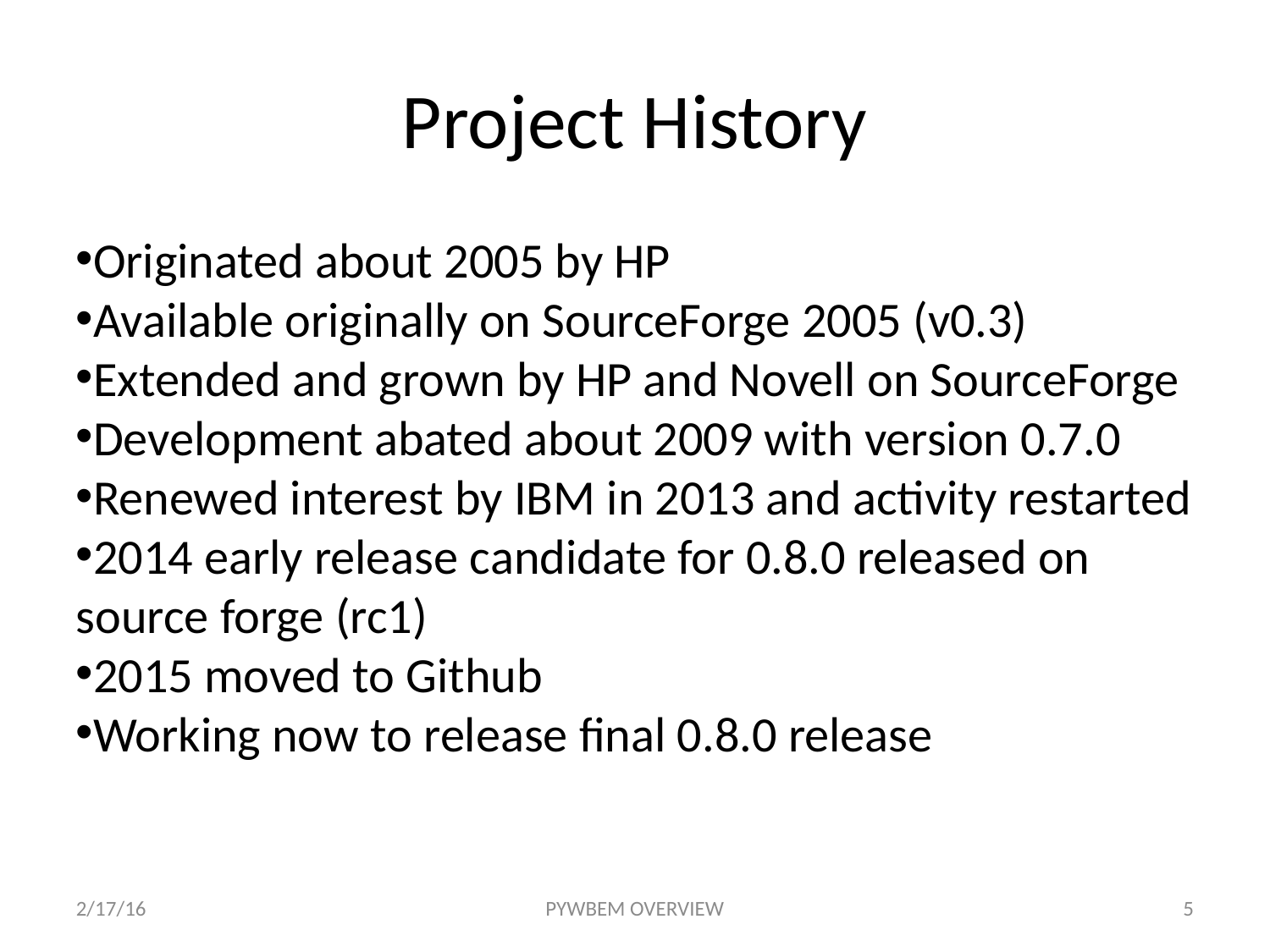

Project History
Originated about 2005 by HP
Available originally on SourceForge 2005 (v0.3)
Extended and grown by HP and Novell on SourceForge
Development abated about 2009 with version 0.7.0
Renewed interest by IBM in 2013 and activity restarted
2014 early release candidate for 0.8.0 released on source forge (rc1)
2015 moved to Github
Working now to release final 0.8.0 release
2/17/16
PYWBEM OVERVIEW
5